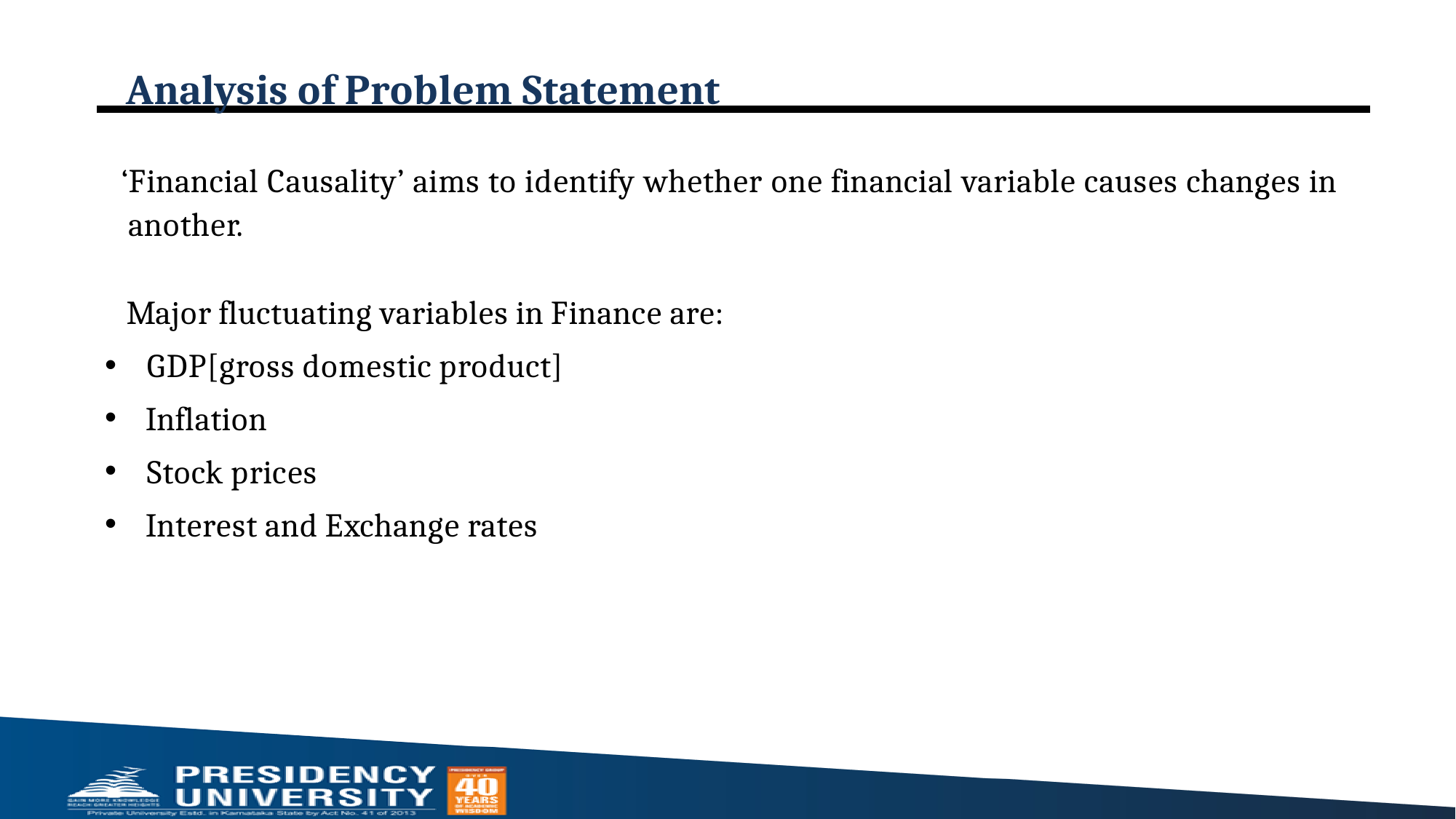

# Analysis of Problem Statement
  ‘Financial Causality’ aims to identify whether one financial variable causes changes in another.
Major fluctuating variables in Finance are:
GDP[gross domestic product]
Inflation
Stock prices
Interest and Exchange rates